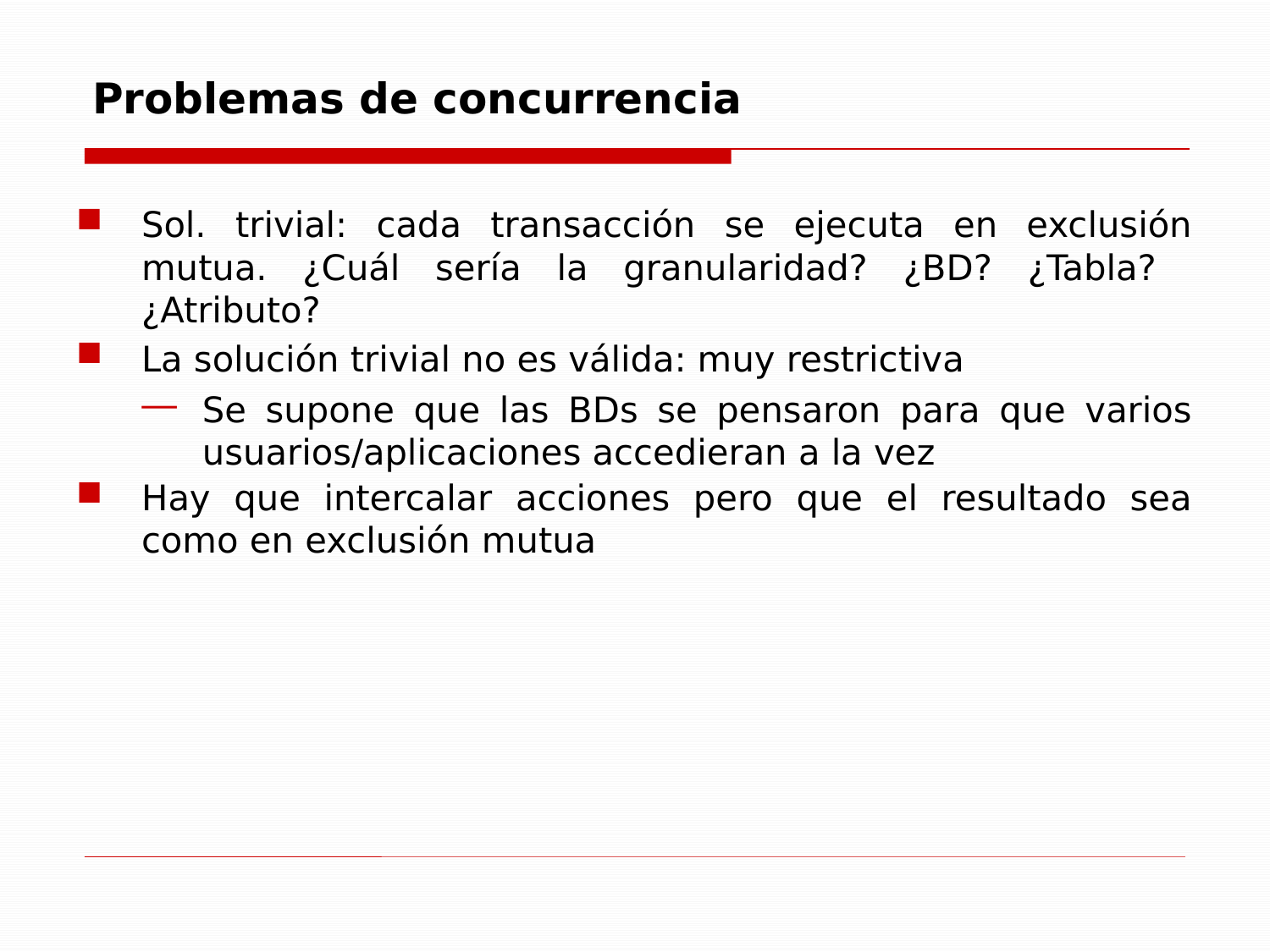

# Problemas de concurrencia
Sol. trivial: cada transacción se ejecuta en exclusión mutua. ¿Cuál sería la granularidad? ¿BD? ¿Tabla?  ¿Atributo?
La solución trivial no es válida: muy restrictiva
Se supone que las BDs se pensaron para que varios usuarios/aplicaciones accedieran a la vez
Hay que intercalar acciones pero que el resultado sea como en exclusión mutua